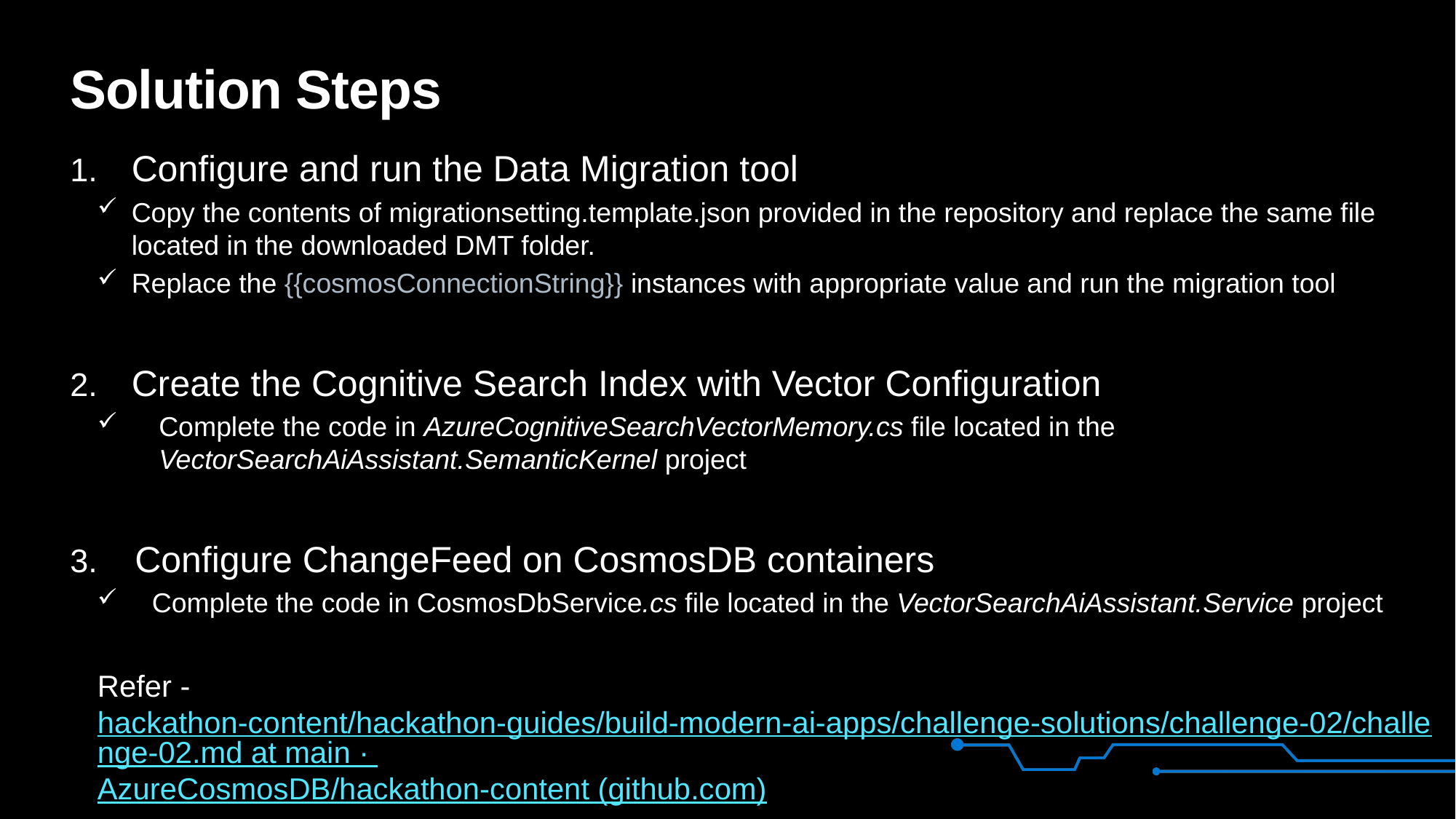

# Solution Steps
Configure and run the Data Migration tool
Copy the contents of migrationsetting.template.json provided in the repository and replace the same file located in the downloaded DMT folder.
Replace the {{cosmosConnectionString}} instances with appropriate value and run the migration tool

Create the Cognitive Search Index with Vector Configuration
Complete the code in AzureCognitiveSearchVectorMemory.cs file located in the VectorSearchAiAssistant.SemanticKernel project

 Configure ChangeFeed on CosmosDB containers
Complete the code in CosmosDbService.cs file located in the VectorSearchAiAssistant.Service project

Refer - hackathon-content/hackathon-guides/build-modern-ai-apps/challenge-solutions/challenge-02/challenge-02.md at main · AzureCosmosDB/hackathon-content (github.com)